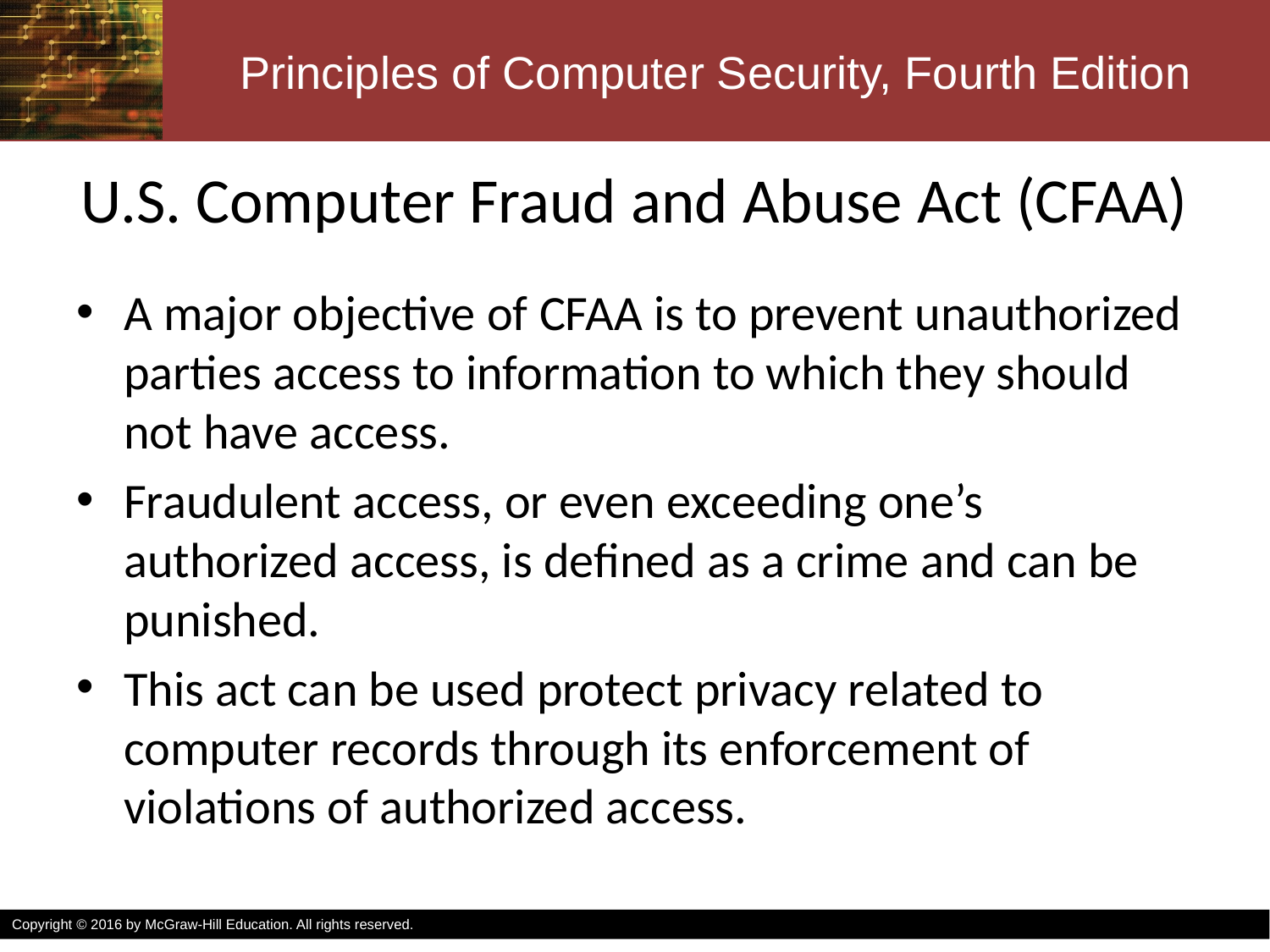

# U.S. Computer Fraud and Abuse Act (CFAA)
A major objective of CFAA is to prevent unauthorized parties access to information to which they should not have access.
Fraudulent access, or even exceeding one’s authorized access, is defined as a crime and can be punished.
This act can be used protect privacy related to computer records through its enforcement of violations of authorized access.